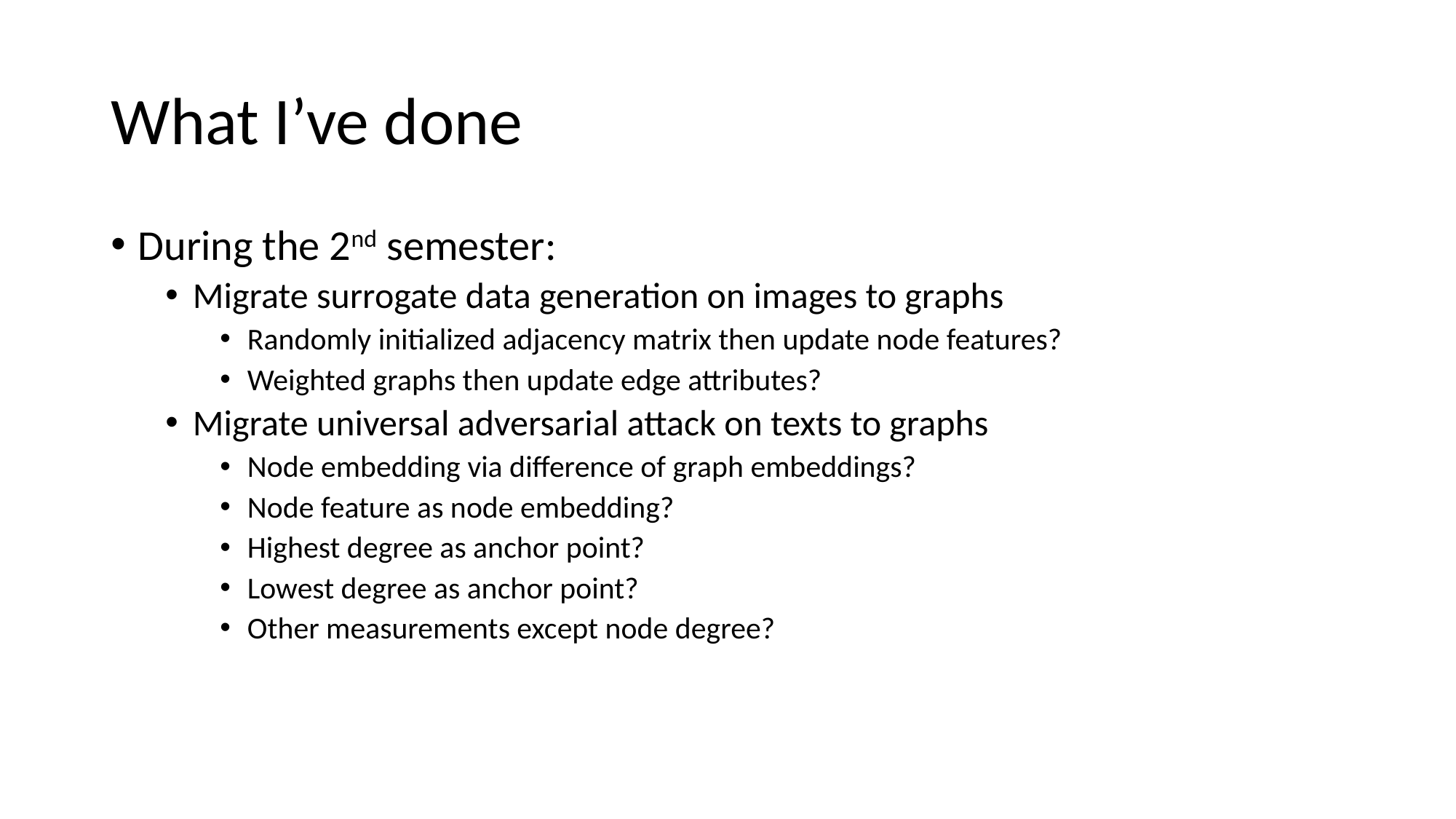

# What I’ve done
During the 2nd semester:
Migrate surrogate data generation on images to graphs
Randomly initialized adjacency matrix then update node features?
Weighted graphs then update edge attributes?
Migrate universal adversarial attack on texts to graphs
Node embedding via difference of graph embeddings?
Node feature as node embedding?
Highest degree as anchor point?
Lowest degree as anchor point?
Other measurements except node degree?